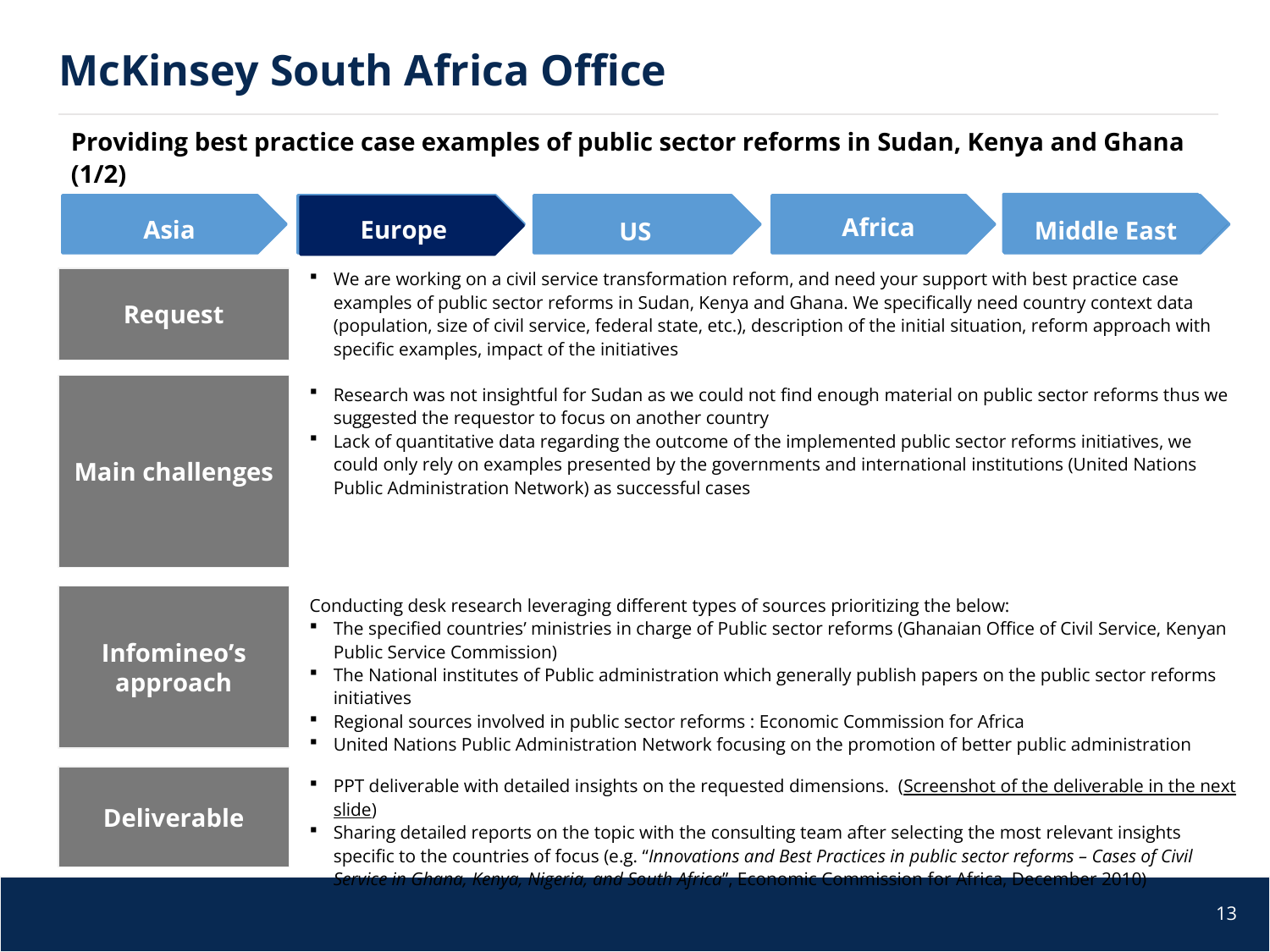

# McKinsey South Africa Office
Providing best practice case examples of public sector reforms in Sudan, Kenya and Ghana (1/2)

Africa
Asia
Europe
Middle East
US
We are working on a civil service transformation reform, and need your support with best practice case examples of public sector reforms in Sudan, Kenya and Ghana. We specifically need country context data (population, size of civil service, federal state, etc.), description of the initial situation, reform approach with specific examples, impact of the initiatives
Request
Research was not insightful for Sudan as we could not find enough material on public sector reforms thus we suggested the requestor to focus on another country
Lack of quantitative data regarding the outcome of the implemented public sector reforms initiatives, we could only rely on examples presented by the governments and international institutions (United Nations Public Administration Network) as successful cases
Main challenges
Middle East
Infomineo’s approach
Conducting desk research leveraging different types of sources prioritizing the below:
The specified countries’ ministries in charge of Public sector reforms (Ghanaian Office of Civil Service, Kenyan Public Service Commission)
The National institutes of Public administration which generally publish papers on the public sector reforms initiatives
Regional sources involved in public sector reforms : Economic Commission for Africa
United Nations Public Administration Network focusing on the promotion of better public administration
Deliverable
PPT deliverable with detailed insights on the requested dimensions.  (Screenshot of the deliverable in the next slide)
Sharing detailed reports on the topic with the consulting team after selecting the most relevant insights specific to the countries of focus (e.g. “Innovations and Best Practices in public sector reforms – Cases of Civil Service in Ghana, Kenya, Nigeria, and South Africa”, Economic Commission for Africa, December 2010)

13